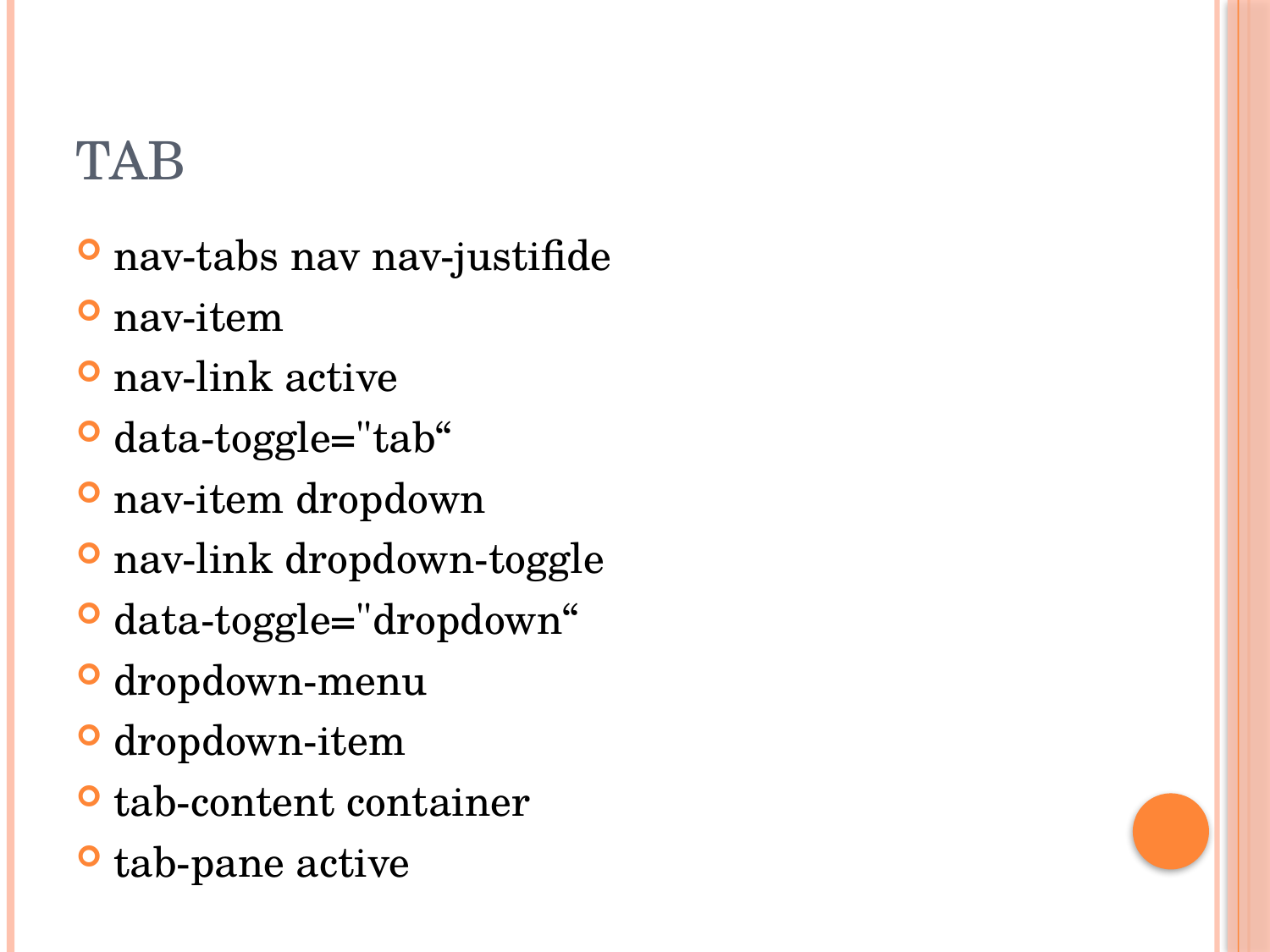

# Tab
nav-tabs nav nav-justifide
nav-item
nav-link active
data-toggle="tab“
nav-item dropdown
nav-link dropdown-toggle
data-toggle="dropdown“
dropdown-menu
dropdown-item
tab-content container
tab-pane active